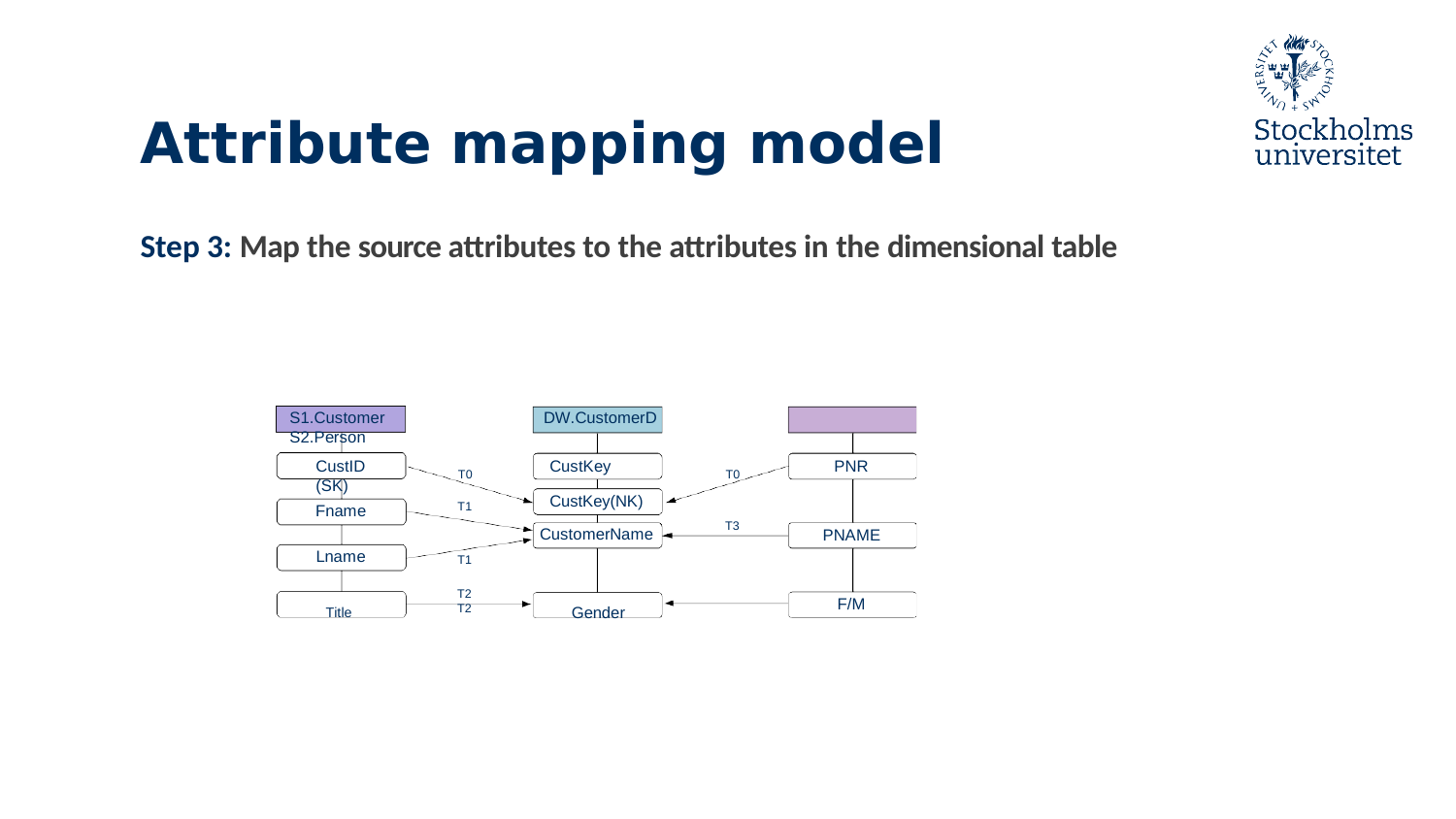

# Attribute mapping model
Step 3: Map the source attributes to the attributes in the dimensional table

S1.Customer	DW.CustomerD	S2.Person

CustID	CustKey (SK)
PNR
T0
T0
CustKey(NK)  CustomerName
T1
Fname
T3
PNAME
Lname
T1
T2	T2
F/M
Title	Gender

Transformation rules
T0 – move
T1 – concatenate (e.g. ‘Anna’ and ‘Jennings’ to ‘Anna Jennings’)  T2 – replace with a default value (e.g. ‘Ms’ and ‘F’ with ‘female’)
T3 – parse, clean, change case, concatenate (e.g. ‘JENNINGS, ANNA’ to  ‘Anna Jennings’)